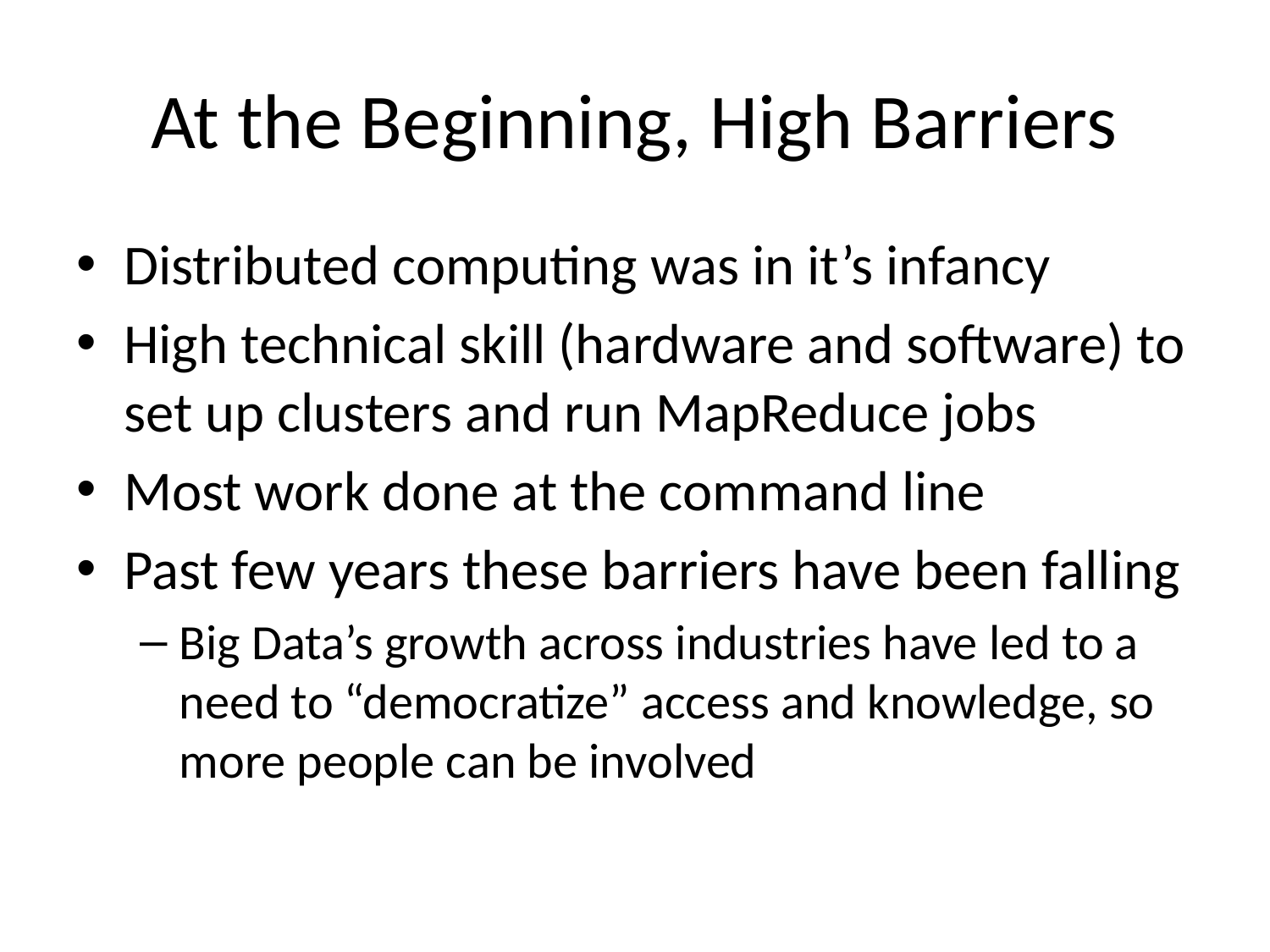

# At the Beginning, High Barriers
Distributed computing was in it’s infancy
High technical skill (hardware and software) to set up clusters and run MapReduce jobs
Most work done at the command line
Past few years these barriers have been falling
Big Data’s growth across industries have led to a need to “democratize” access and knowledge, so more people can be involved